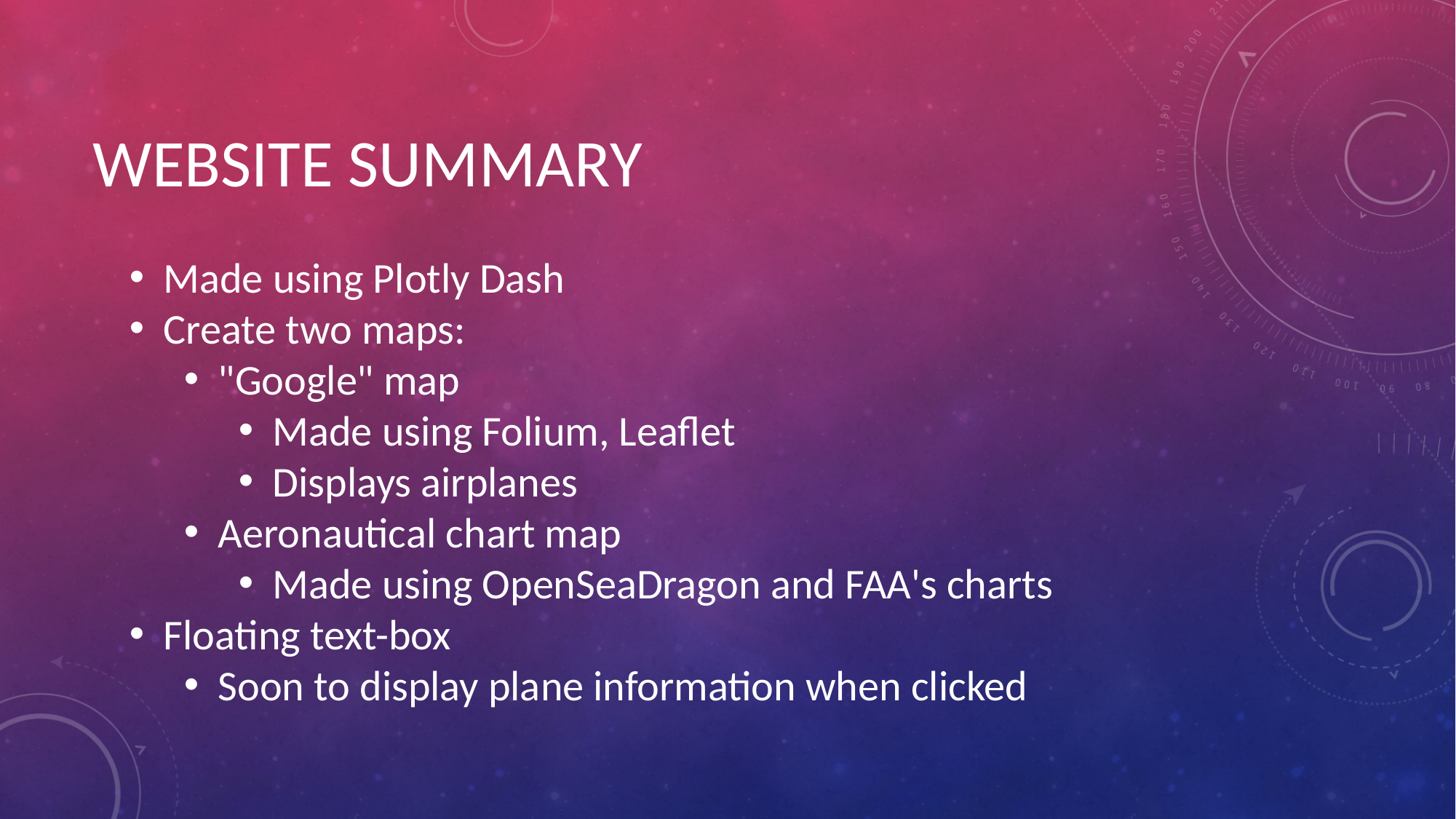

# Website summary
Made using Plotly Dash
Create two maps:
"Google" map
Made using Folium, Leaflet
Displays airplanes
Aeronautical chart map
Made using OpenSeaDragon and FAA's charts
Floating text-box
Soon to display plane information when clicked